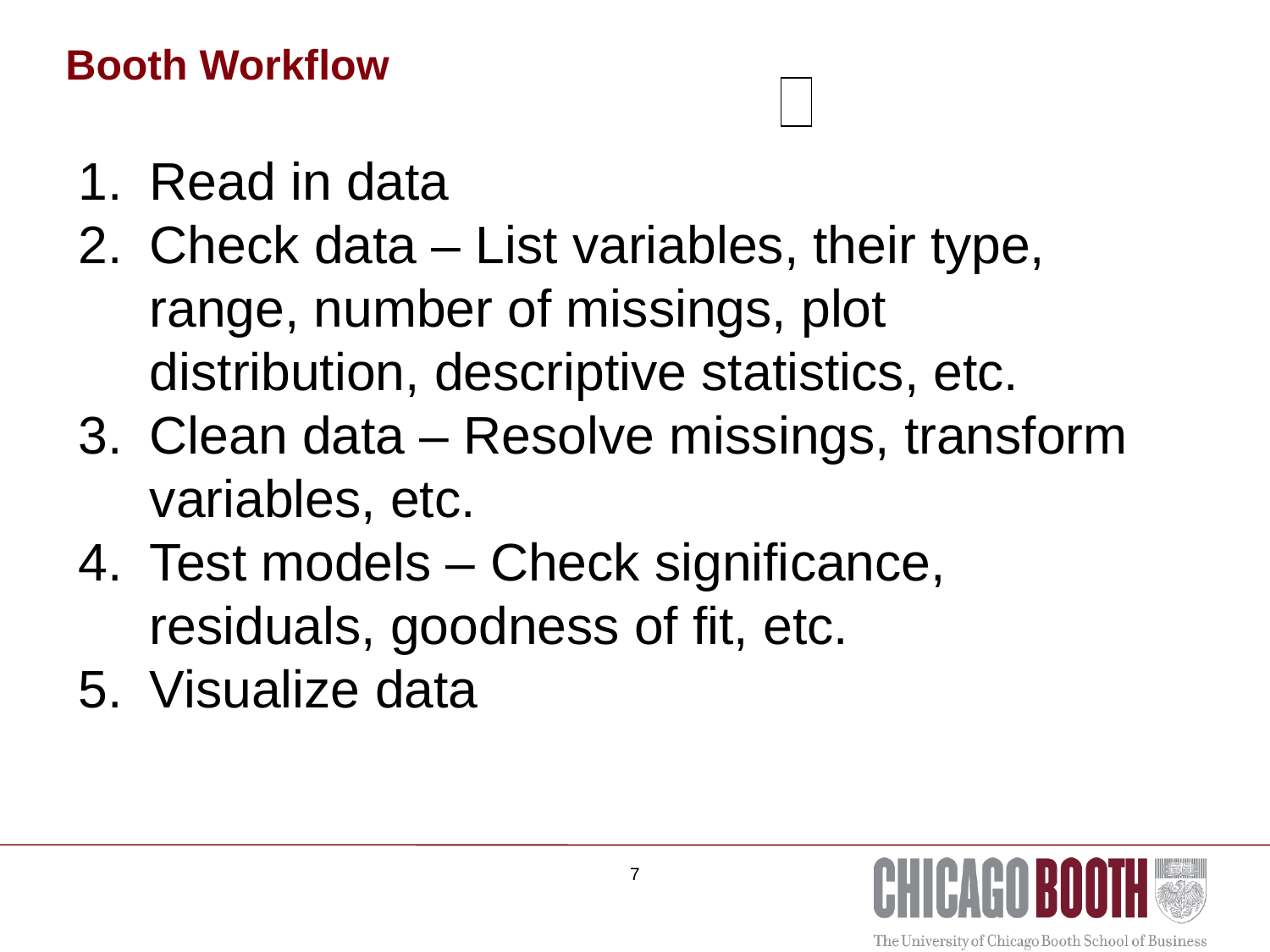

Booth Workflow
|  |
| --- |
Read in data
Check data – List variables, their type, range, number of missings, plot distribution, descriptive statistics, etc.
Clean data – Resolve missings, transform variables, etc.
Test models – Check significance, residuals, goodness of fit, etc.
Visualize data
7